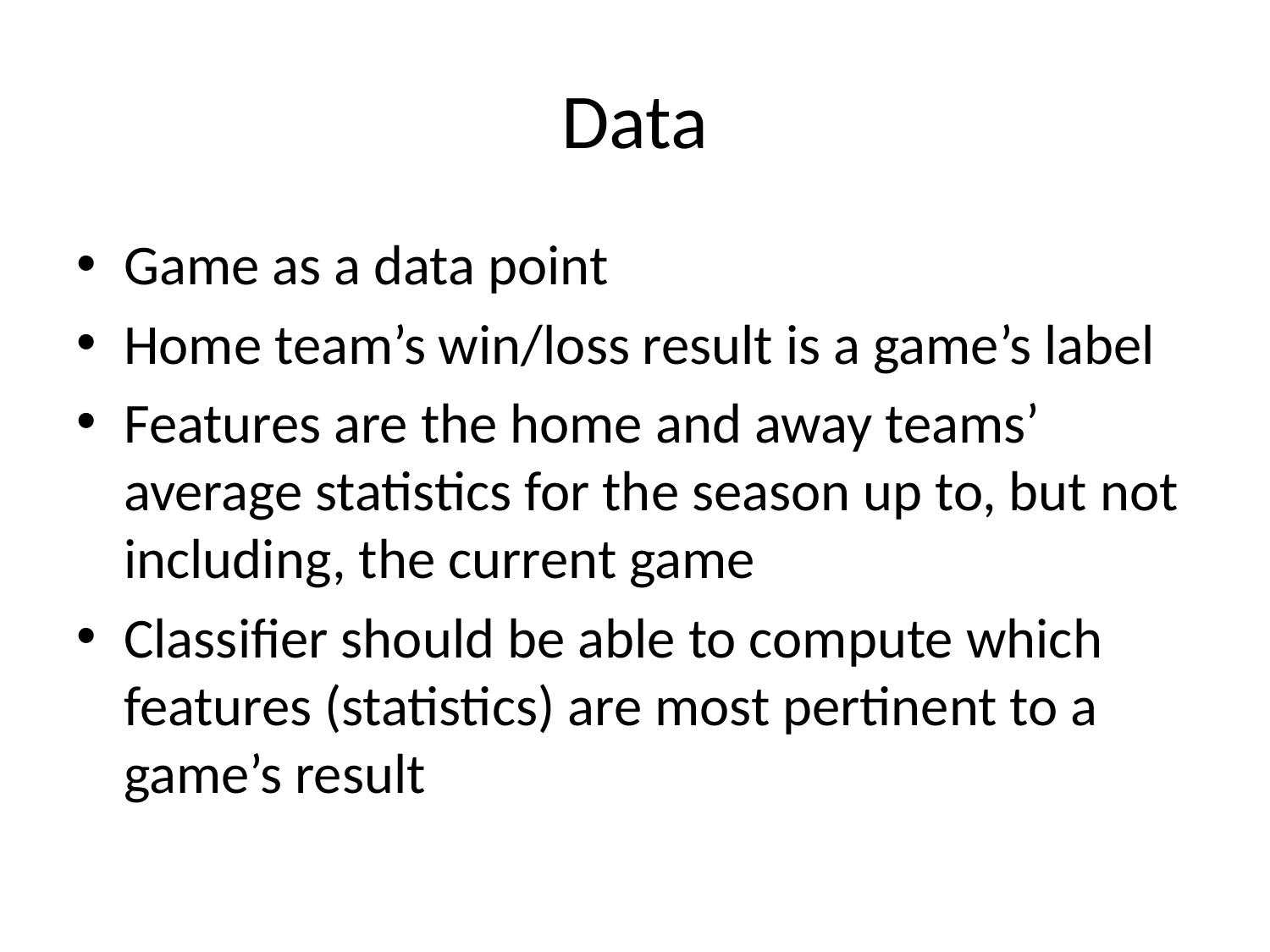

# Data
Game as a data point
Home team’s win/loss result is a game’s label
Features are the home and away teams’ average statistics for the season up to, but not including, the current game
Classifier should be able to compute which features (statistics) are most pertinent to a game’s result